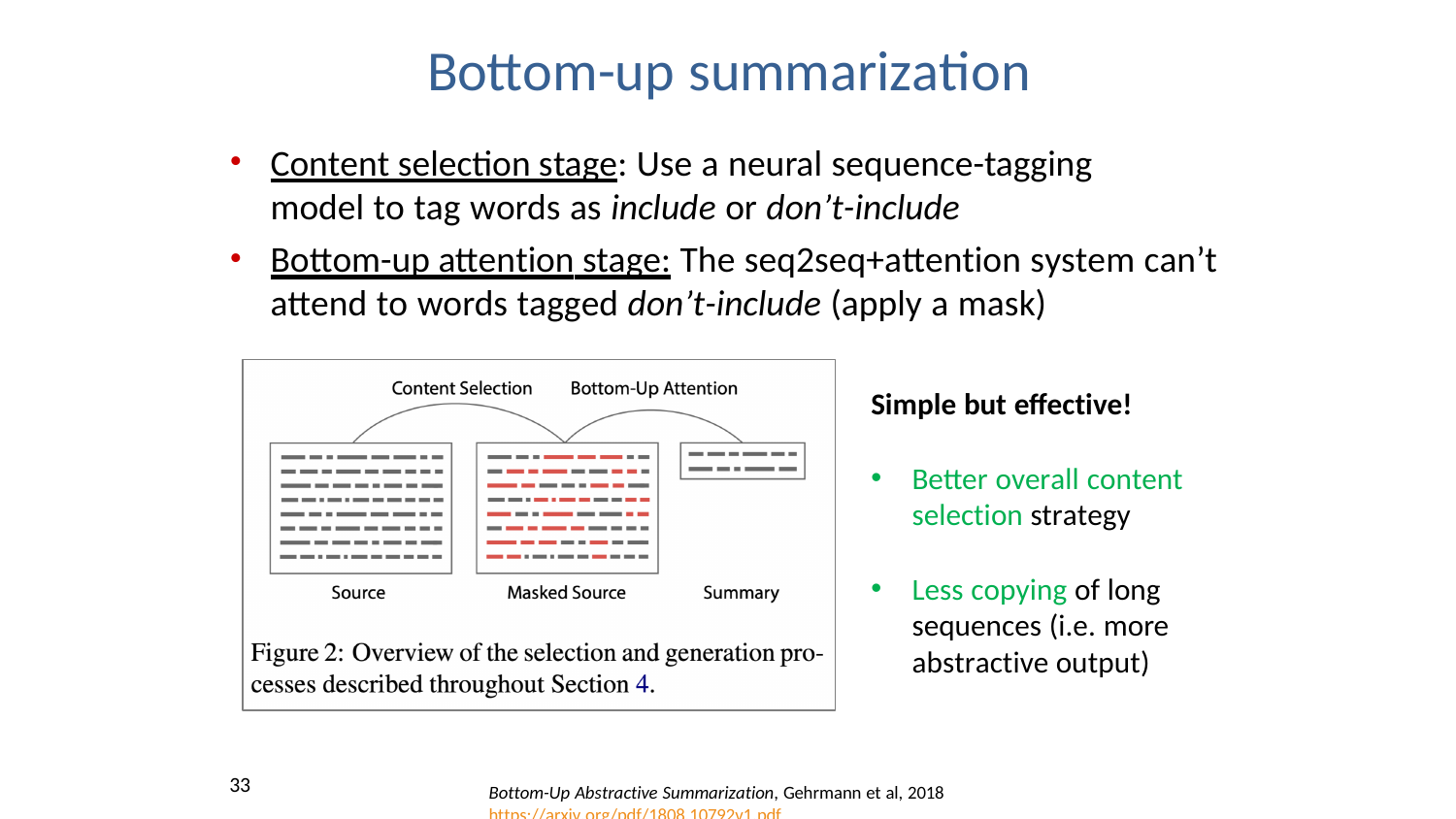

# Bottom-up summarization
Content selection stage: Use a neural sequence-tagging model to tag words as include or don’t-include
Bottom-up attention stage: The seq2seq+attention system can’t attend to words tagged don’t-include (apply a mask)

Simple but effective!

Better overall content selection strategy

Less copying of long sequences (i.e. more abstractive output)

33
Bottom-Up Abstractive Summarization, Gehrmann et al, 2018 https://arxiv.org/pdf/1808.10792v1.pdf